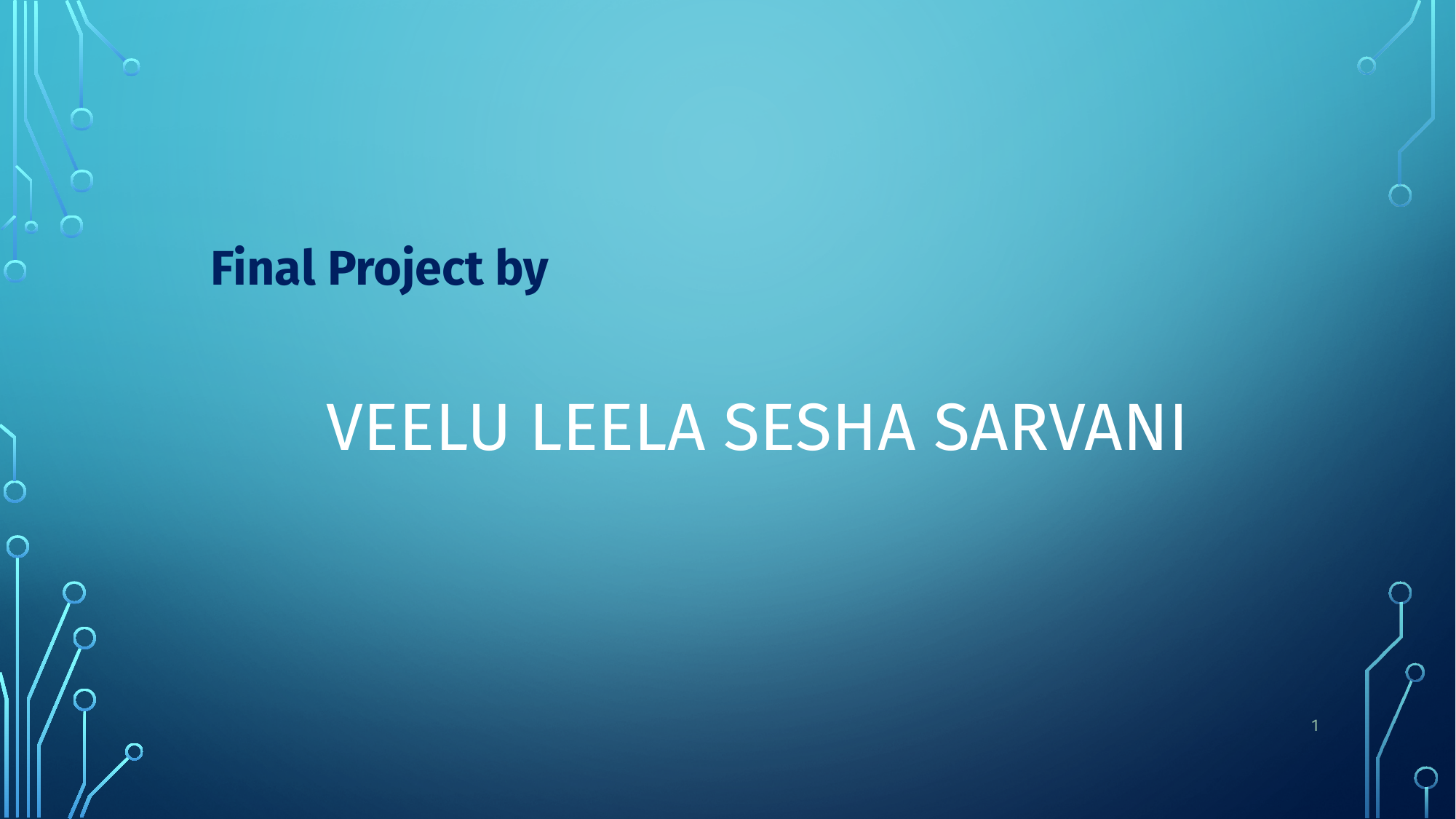

Final Project by
# Veelu Leela Sesha Sarvani
1